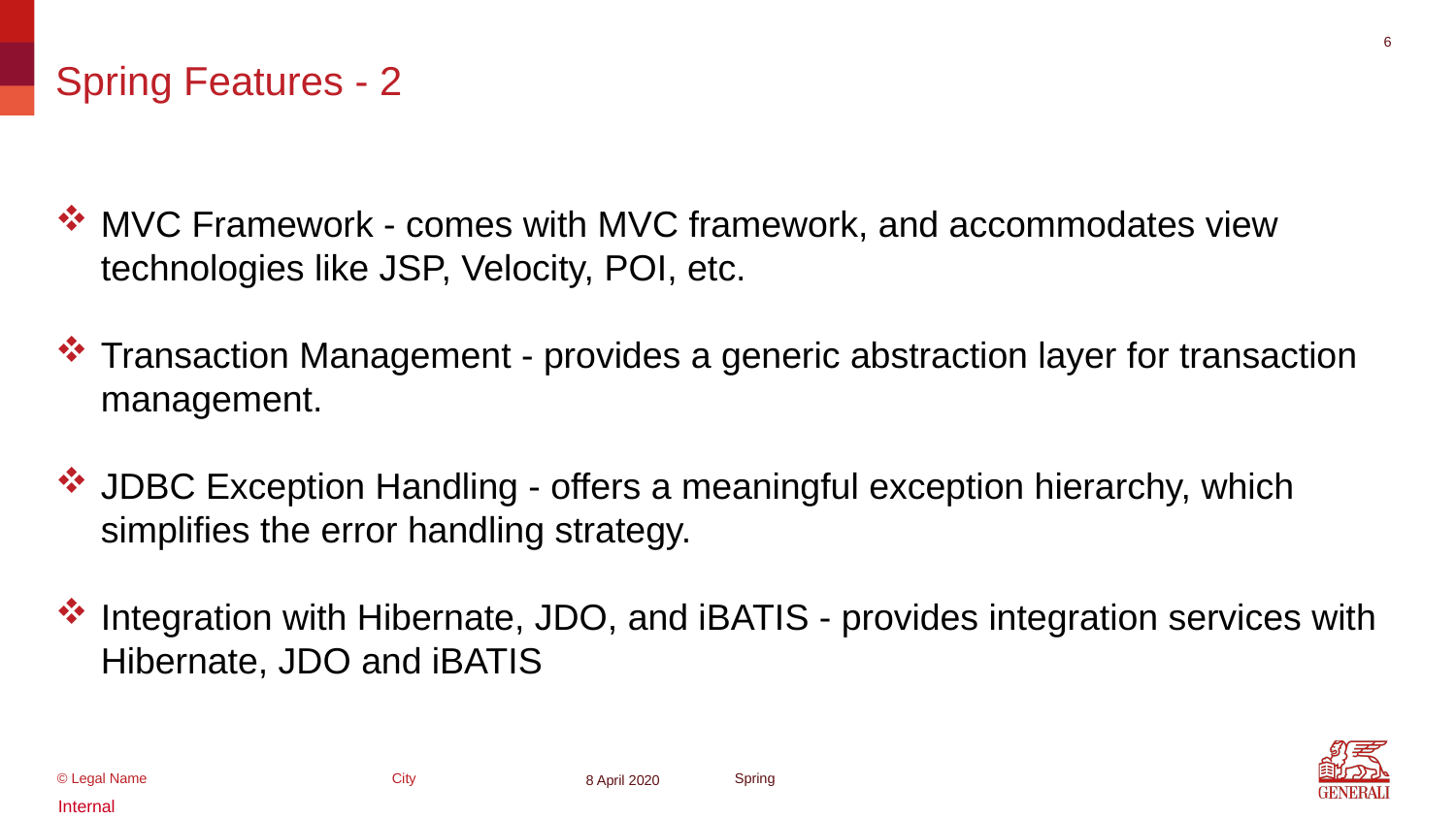

6
# Spring Features - 2

MVC Framework - comes with MVC framework, and accommodates view technologies like JSP, Velocity, POI, etc.

Transaction Management - provides a generic abstraction layer for transaction management.

JDBC Exception Handling - offers a meaningful exception hierarchy, which simplifies the error handling strategy.

Integration with Hibernate, JDO, and iBATIS - provides integration services with Hibernate, JDO and iBATIS

8 April 2020
Spring